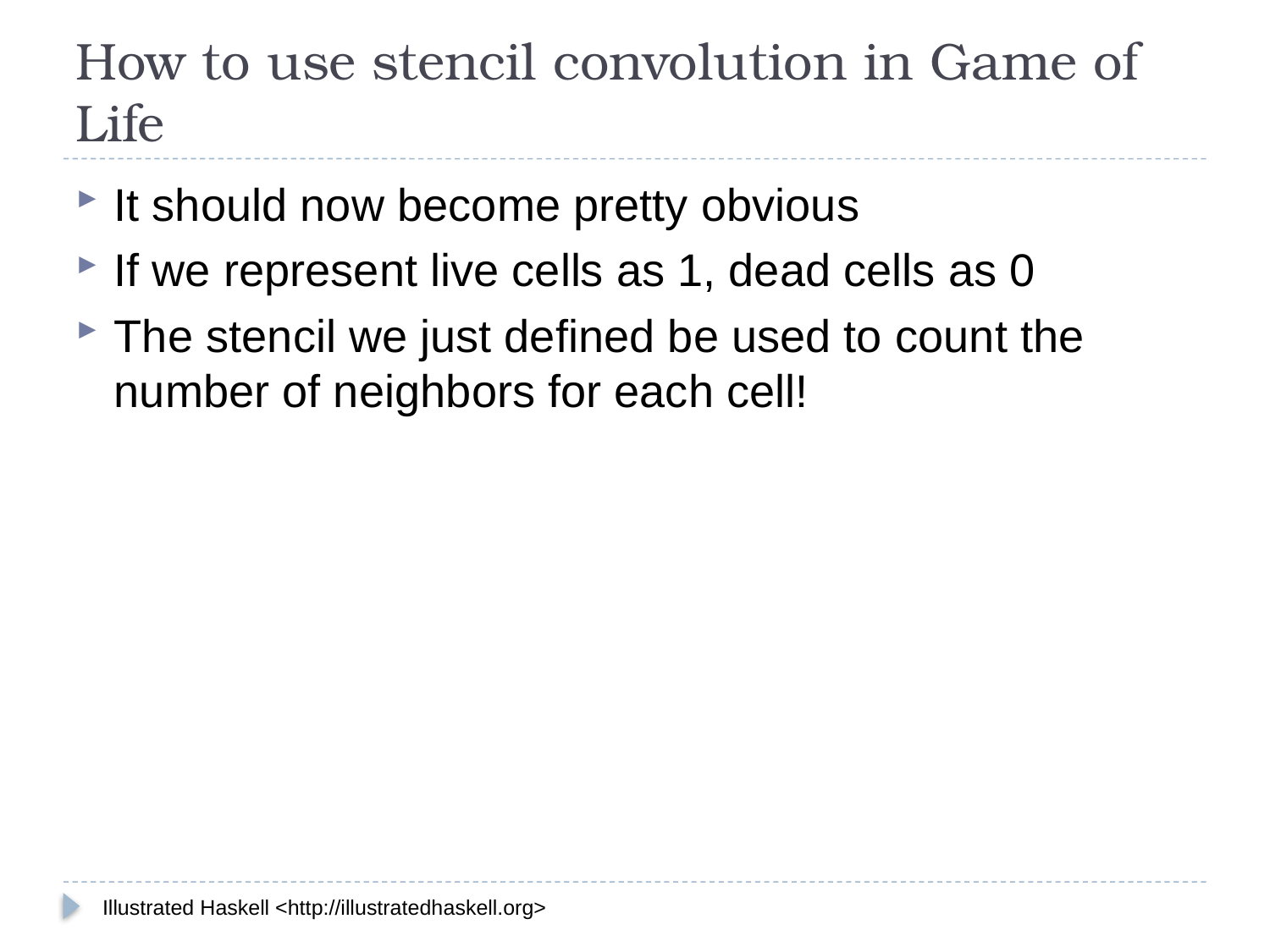

# How to use stencil convolution in Game of Life
It should now become pretty obvious
If we represent live cells as 1, dead cells as 0
The stencil we just defined be used to count the number of neighbors for each cell!